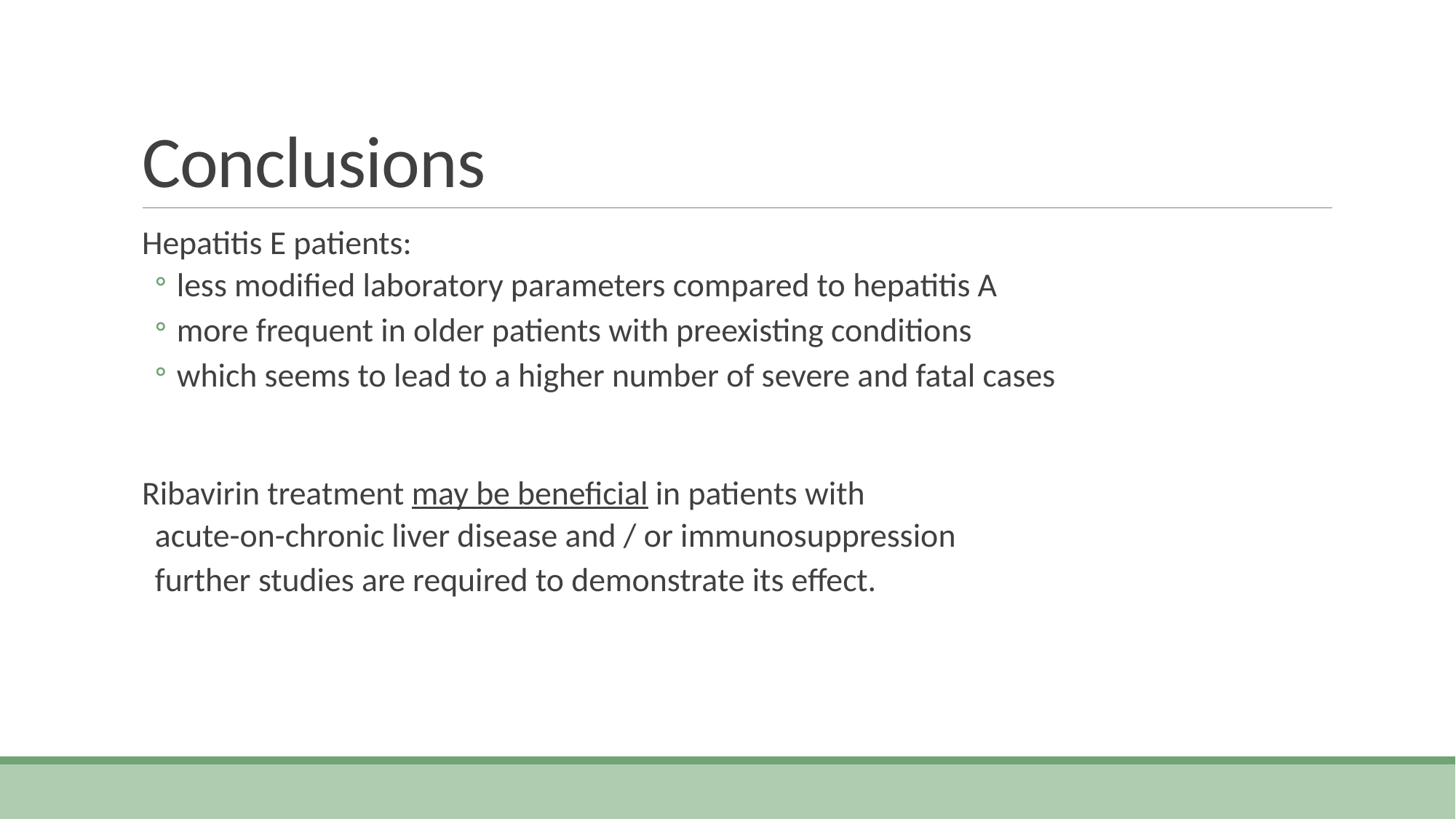

# Conclusions
Hepatitis E patients:
less modified laboratory parameters compared to hepatitis A
more frequent in older patients with preexisting conditions
which seems to lead to a higher number of severe and fatal cases

Ribavirin treatment may be beneficial in patients with
acute-on-chronic liver disease and / or immunosuppression
further studies are required to demonstrate its effect.